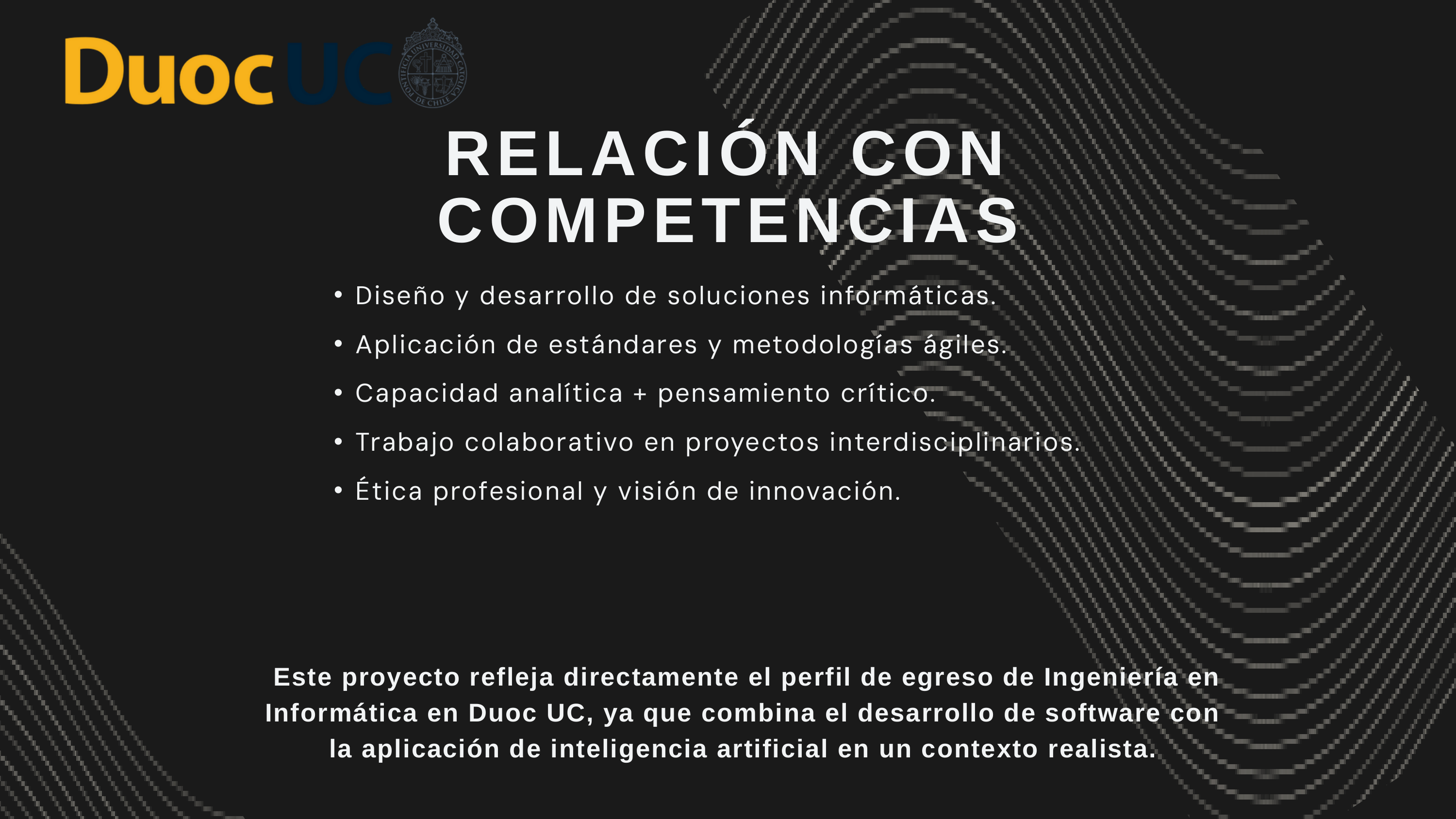

RELACIÓN CON COMPETENCIAS

Diseño y desarrollo de soluciones informáticas.
Aplicación de estándares y metodologías ágiles.
Capacidad analítica + pensamiento crítico.
Trabajo colaborativo en proyectos interdisciplinarios.
Ética profesional y visión de innovación.

 Este proyecto refleja directamente el perfil de egreso de Ingeniería en Informática en Duoc UC, ya que combina el desarrollo de software con la aplicación de inteligencia artificial en un contexto realista.